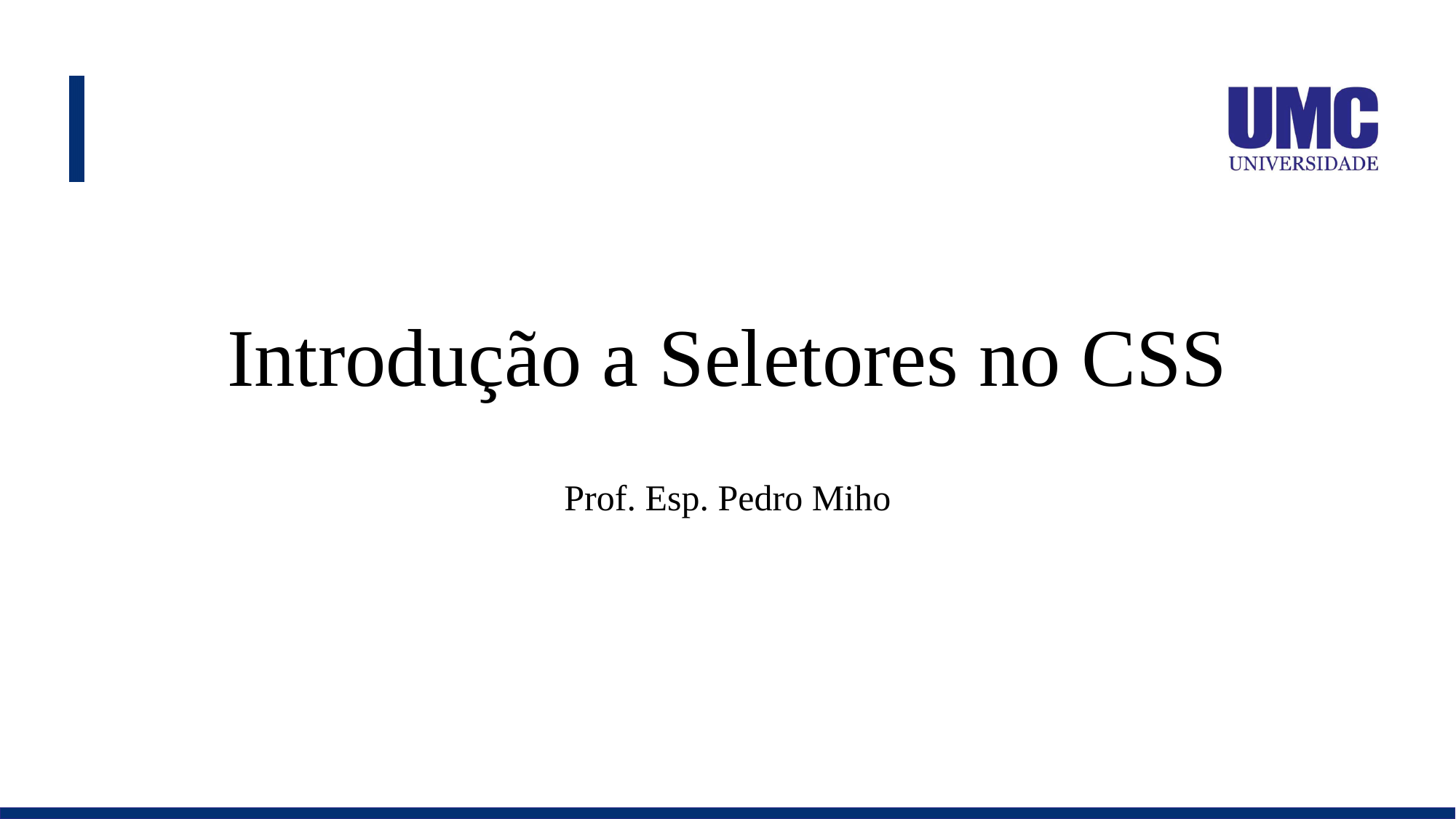

# Introdução a Seletores no CSS
Prof. Esp. Pedro Miho